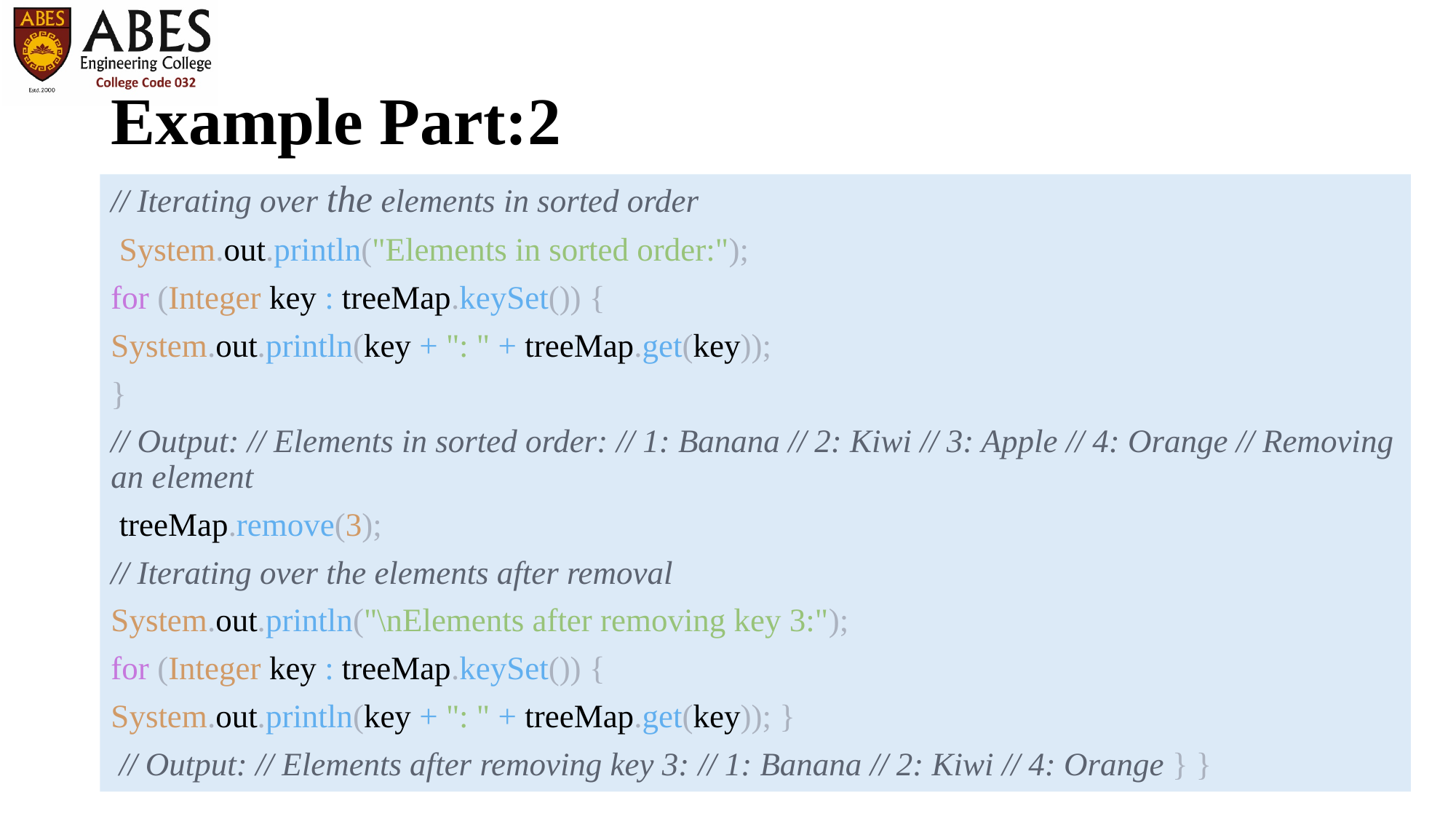

# Example Part:2
// Iterating over the elements in sorted order
 System.out.println("Elements in sorted order:");
for (Integer key : treeMap.keySet()) {
System.out.println(key + ": " + treeMap.get(key));
}
// Output: // Elements in sorted order: // 1: Banana // 2: Kiwi // 3: Apple // 4: Orange // Removing an element
 treeMap.remove(3);
// Iterating over the elements after removal
System.out.println("\nElements after removing key 3:");
for (Integer key : treeMap.keySet()) {
System.out.println(key + ": " + treeMap.get(key)); }
 // Output: // Elements after removing key 3: // 1: Banana // 2: Kiwi // 4: Orange } }